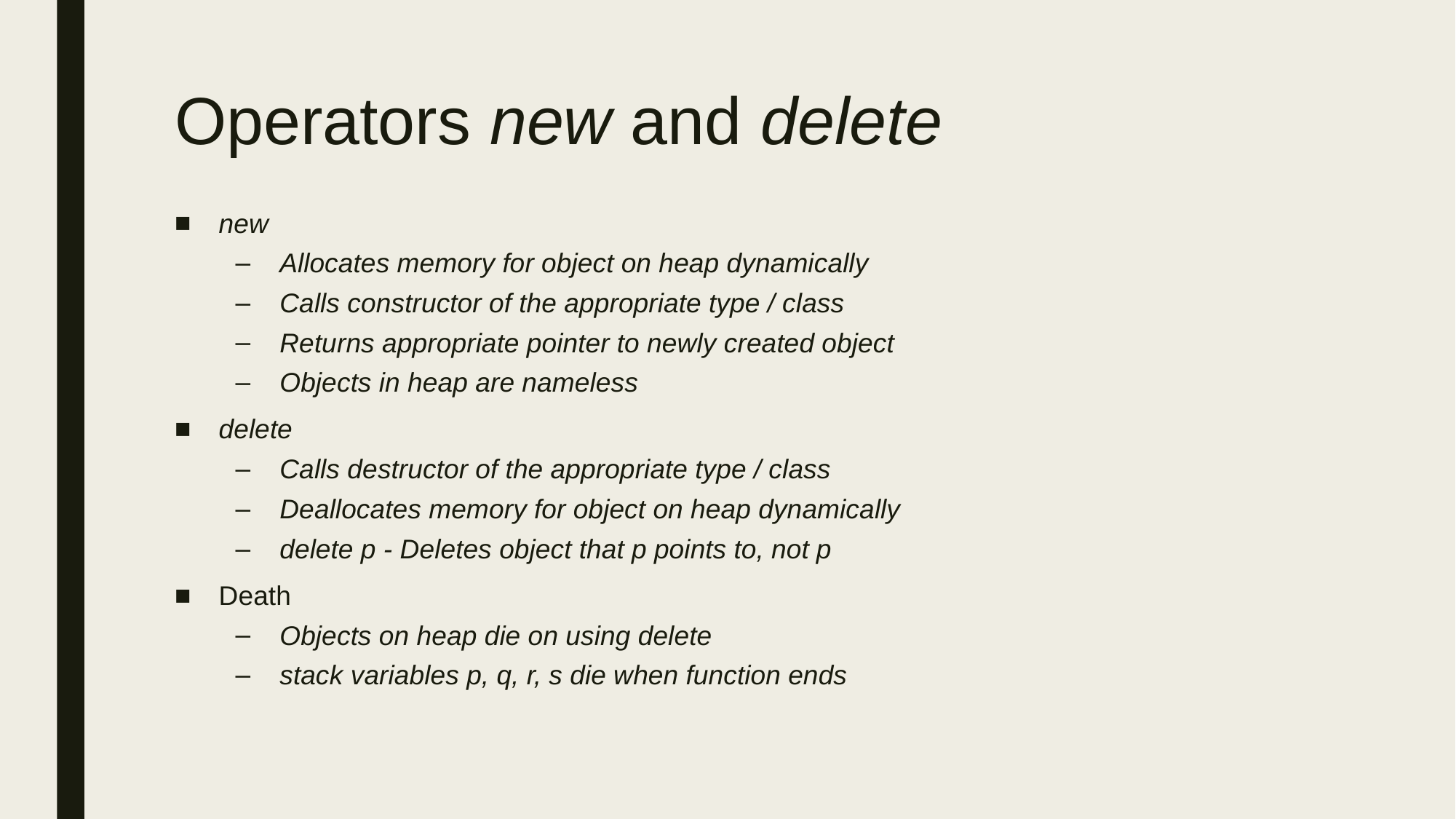

# Operators new and delete
new
Allocates memory for object on heap dynamically
Calls constructor of the appropriate type / class
Returns appropriate pointer to newly created object
Objects in heap are nameless
delete
Calls destructor of the appropriate type / class
Deallocates memory for object on heap dynamically
delete p - Deletes object that p points to, not p
Death
Objects on heap die on using delete
stack variables p, q, r, s die when function ends